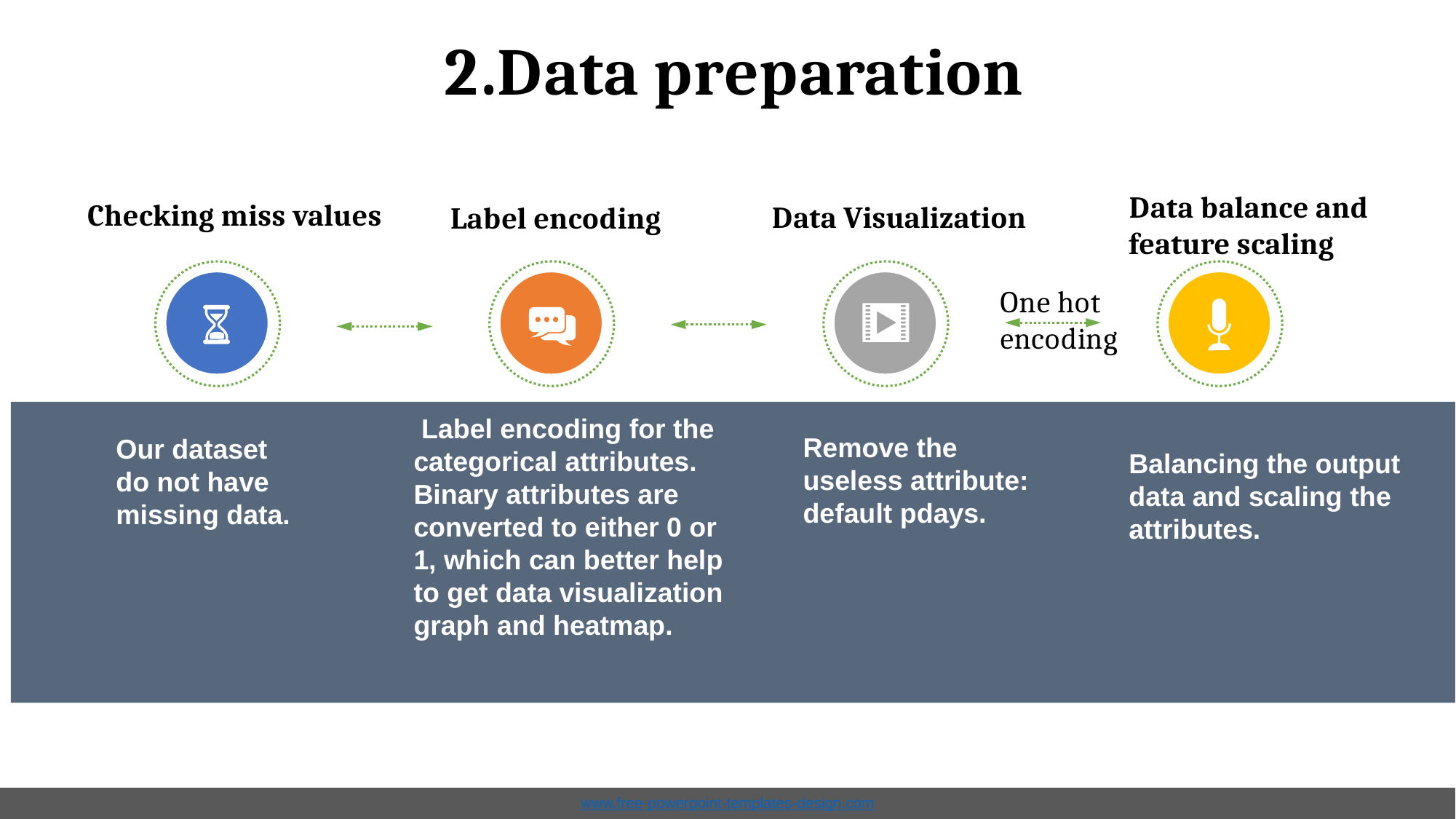

# 2.Data preparation
Data balance and feature scaling
Checking miss values
Data Visualization
    Label encoding

One hot encoding

 Label encoding for the categorical attributes. Binary attributes are converted to either 0 or 1, which can better help to get data visualization graph and heatmap.
Remove the useless attribute: default pdays.
Our dataset  do not have missing data.

Balancing the output data and scaling the attributes.
.
www.free-powerpoint-templates-design.com